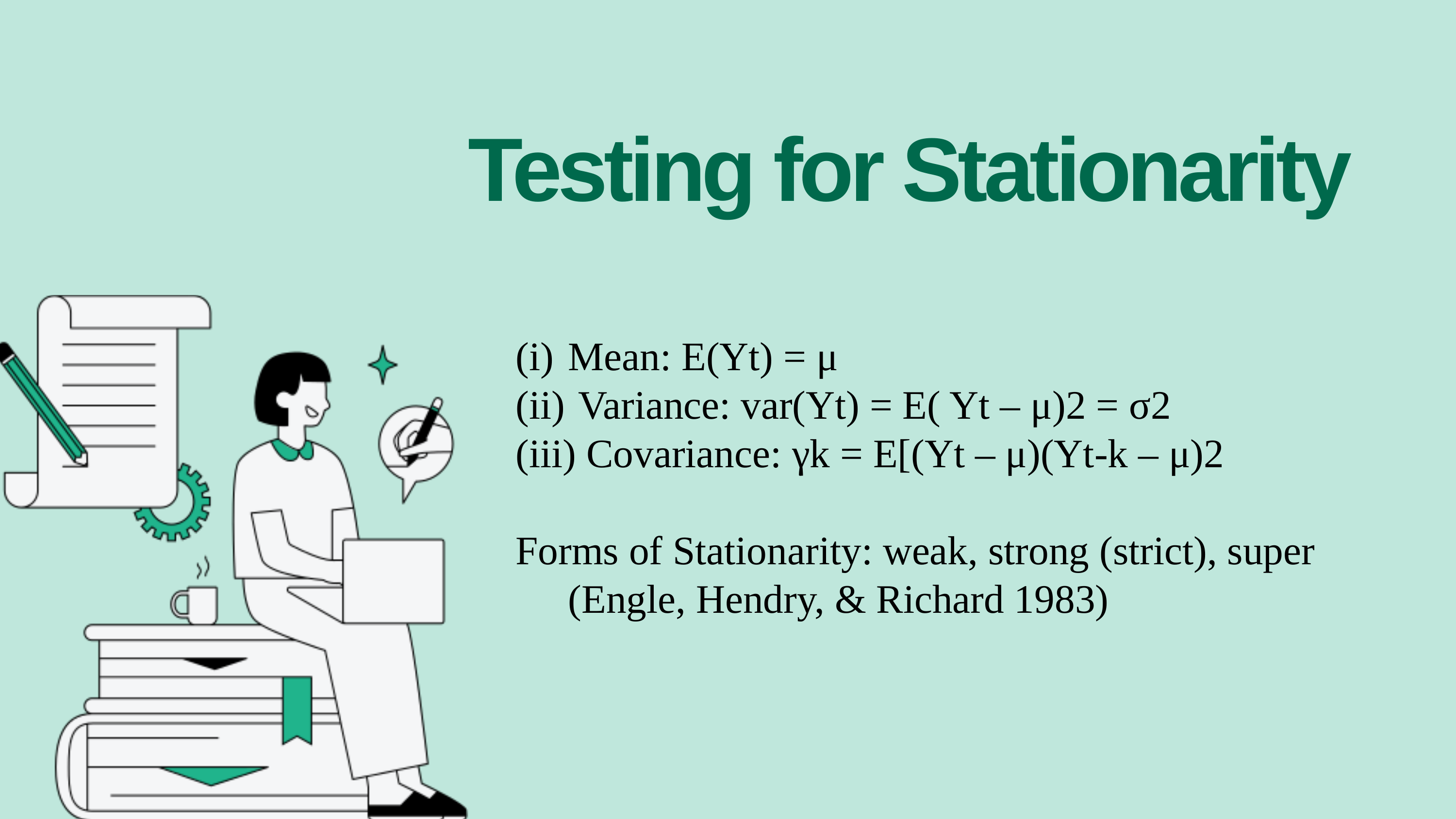

Testing for Stationarity

Mean: E(Yt) = μ
 Variance: var(Yt) = E( Yt – μ)2 = σ2
 Covariance: γk = E[(Yt – μ)(Yt-k – μ)2

Forms of Stationarity: weak, strong (strict), super (Engle, Hendry, & Richard 1983)